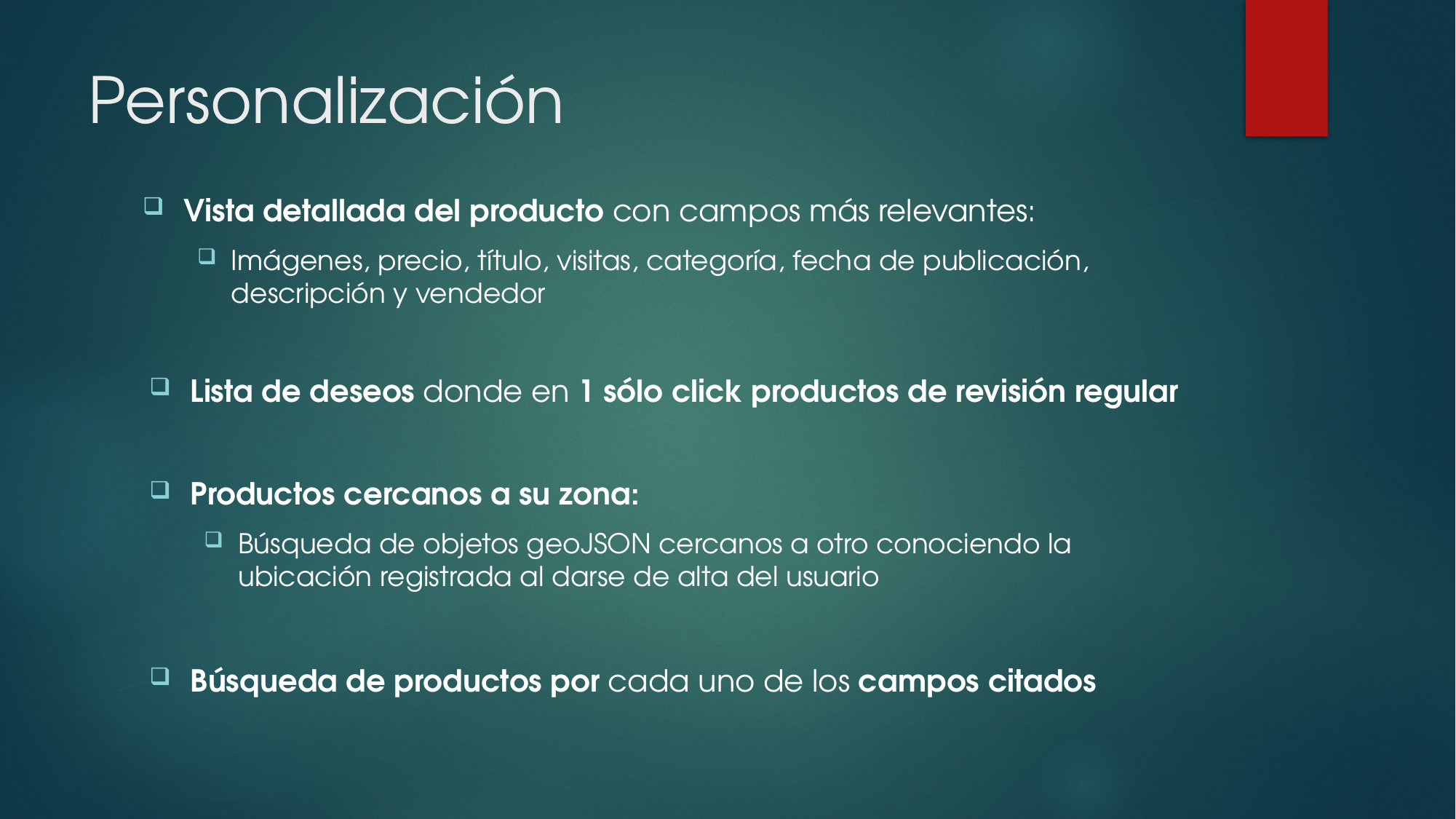

# Personalización
Vista detallada del producto con campos más relevantes:
Imágenes, precio, título, visitas, categoría, fecha de publicación, descripción y vendedor

Lista de deseos donde en 1 sólo click productos de revisión regular

Productos cercanos a su zona:
Búsqueda de objetos geoJSON cercanos a otro conociendo la ubicación registrada al darse de alta del usuario

Búsqueda de productos por cada uno de los campos citados